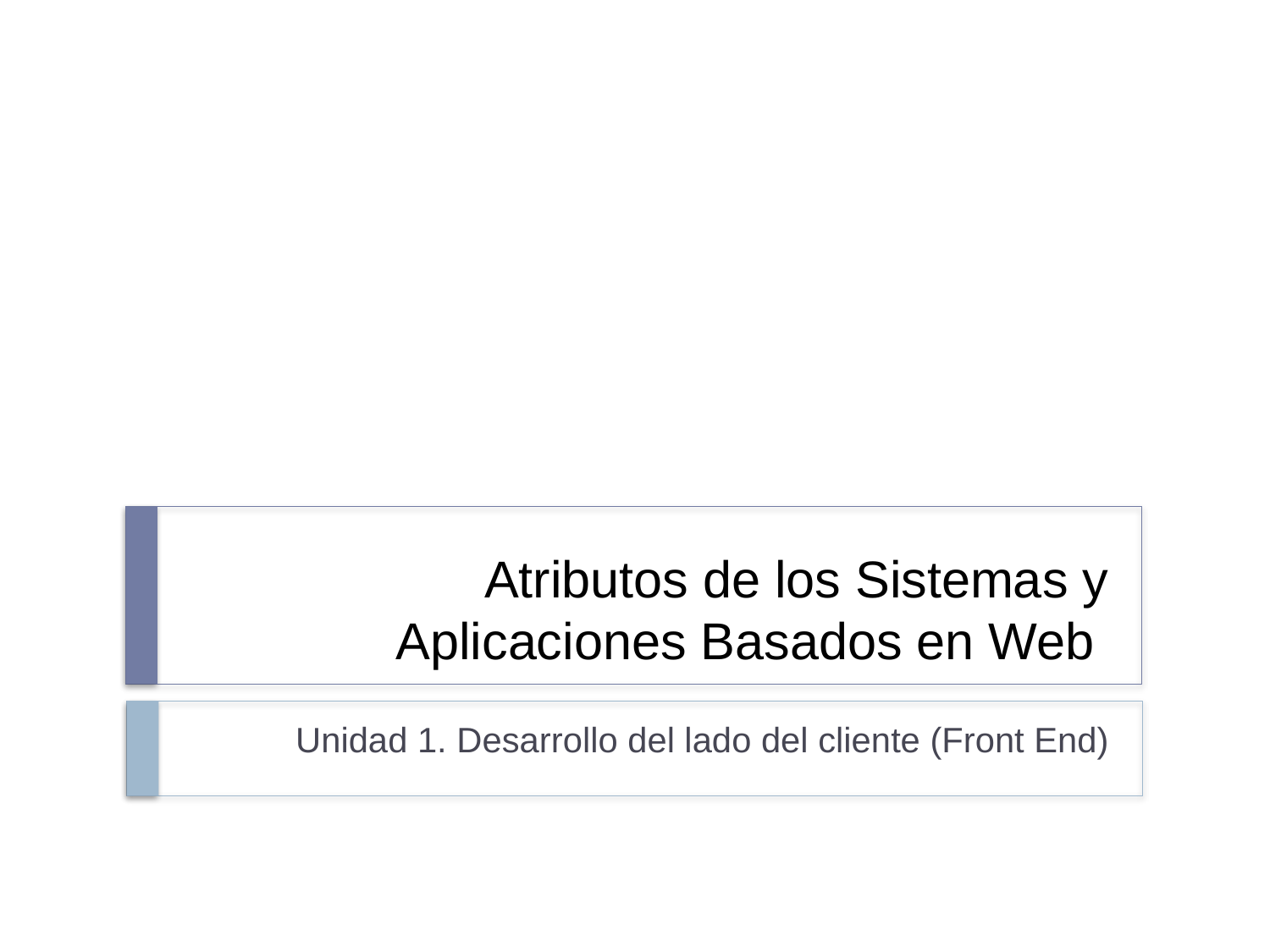

# Atributos de los Sistemas y Aplicaciones Basados en Web
Unidad 1. Desarrollo del lado del cliente (Front End)